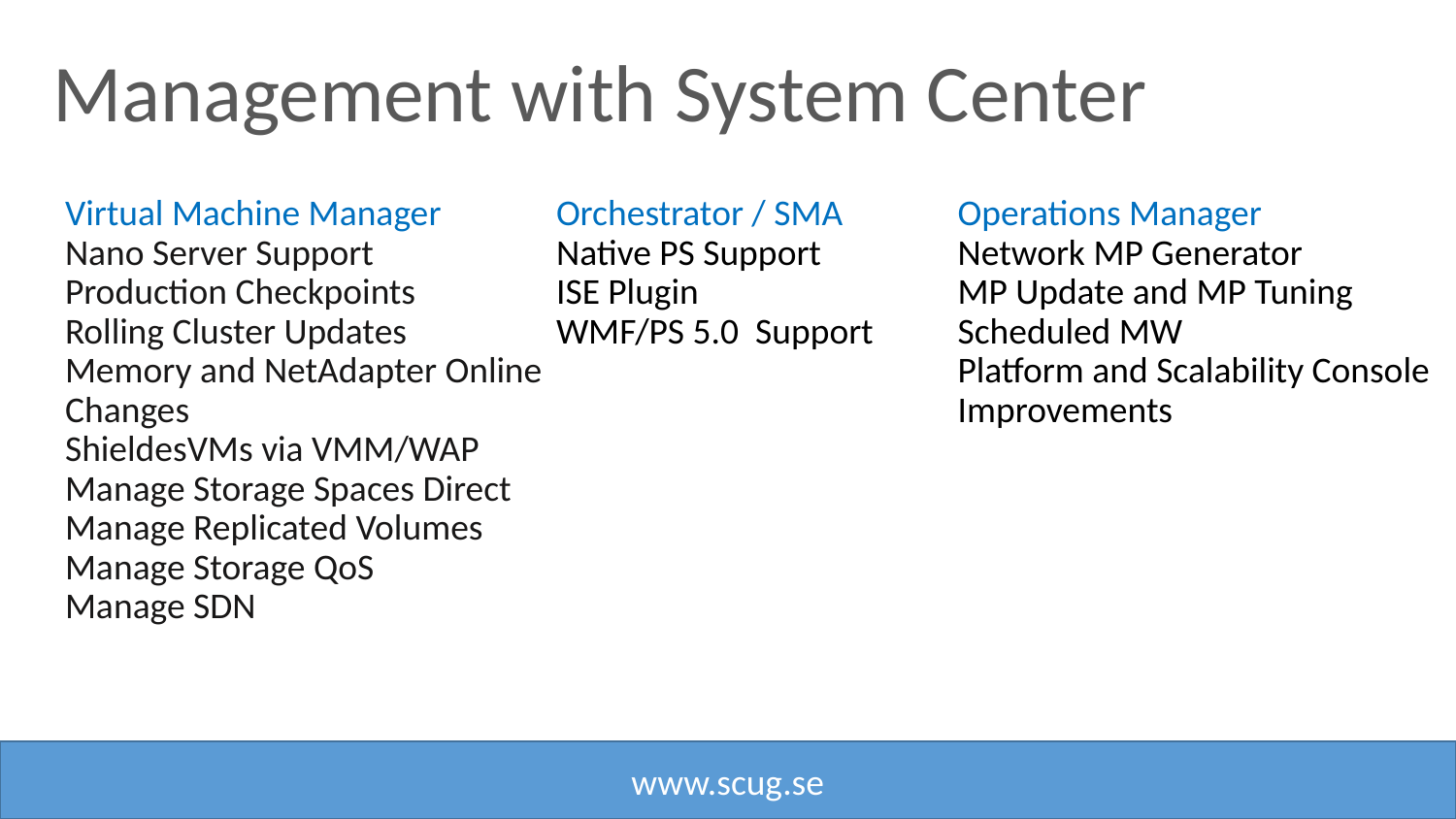

Management with System Center
Virtual Machine Manager
Nano Server Support
Production Checkpoints
Rolling Cluster Updates
Memory and NetAdapter Online Changes
ShieldesVMs via VMM/WAP
Manage Storage Spaces Direct
Manage Replicated Volumes
Manage Storage QoS
Manage SDN
Orchestrator / SMA
Native PS Support
ISE Plugin
WMF/PS 5.0  Support
Operations Manager
Network MP Generator
MP Update and MP Tuning
Scheduled MW
Platform and Scalability Console Improvements

www.scug.se